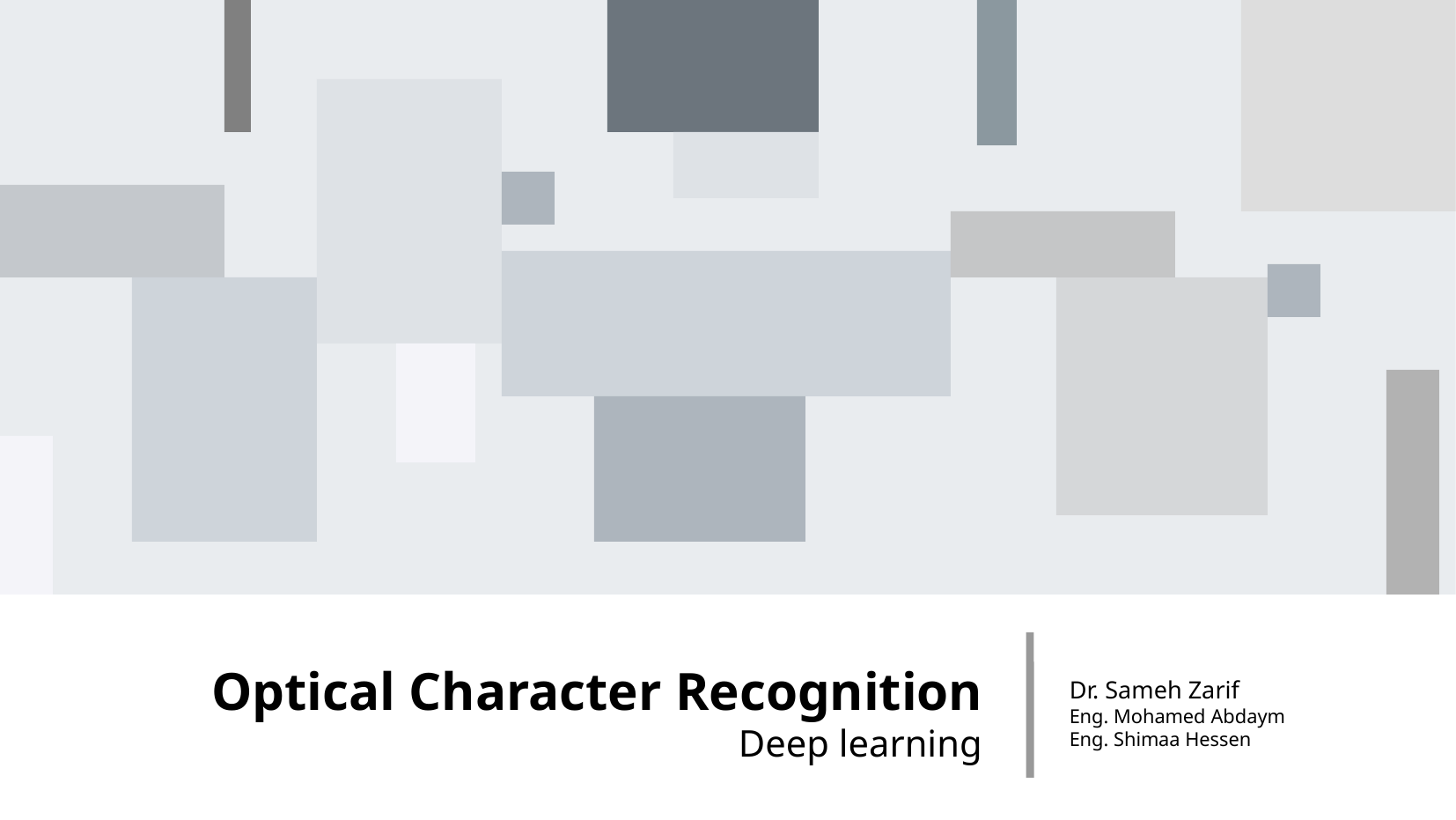

Optical Character Recognition
Deep learning
Dr. Sameh Zarif
Eng. Mohamed Abdaym
Eng. Shimaa Hessen